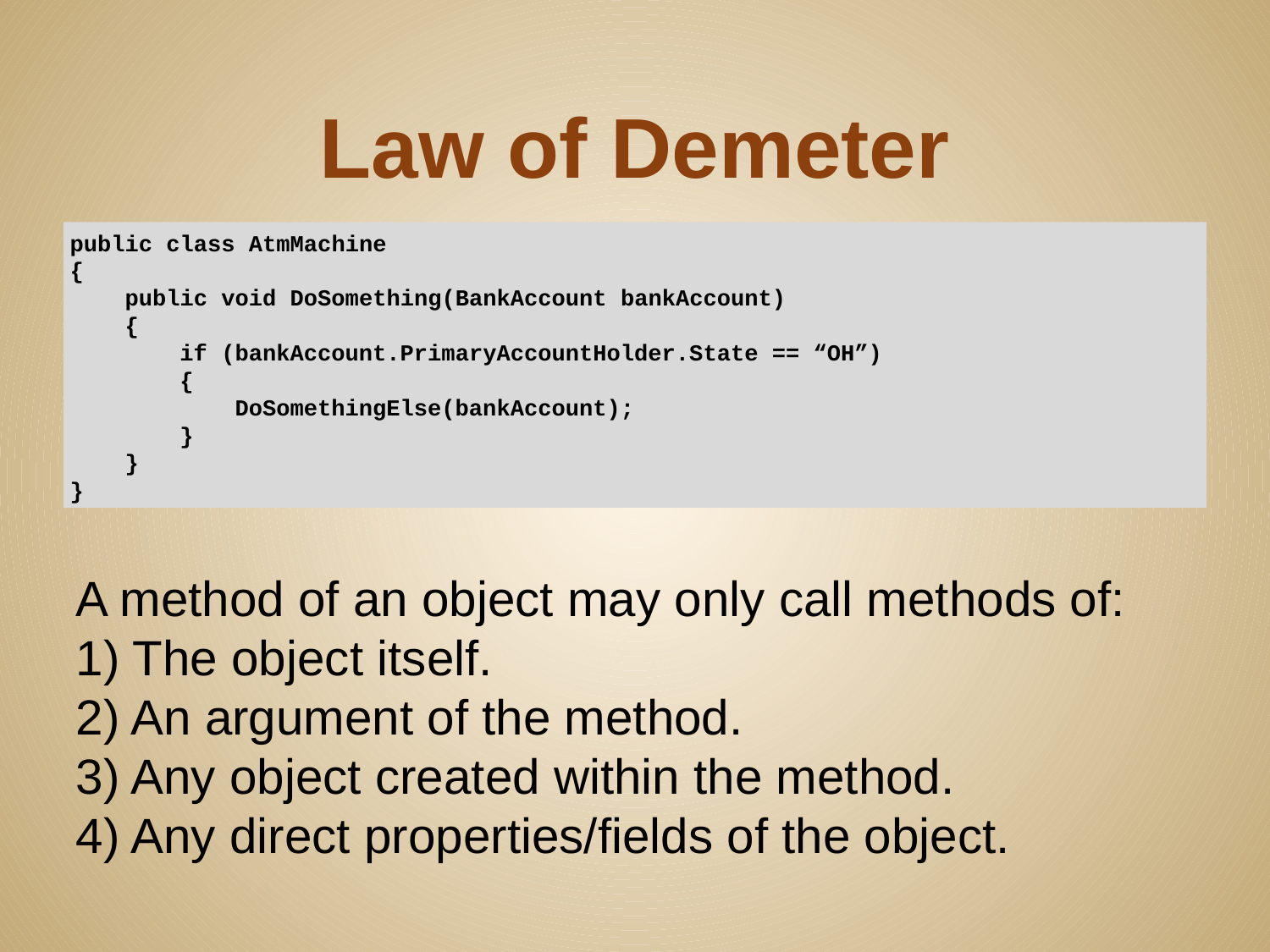

# Law of Demeter
public class AtmMachine
{
    public void DoSomething(BankAccount bankAccount)
    {
        if (bankAccount.PrimaryAccountHolder.State == “OH”)
        {
            DoSomethingElse(bankAccount);
        }
    }
}

A method of an object may only call methods of:
1) The object itself.
2) An argument of the method.
3) Any object created within the method.
4) Any direct properties/fields of the object.